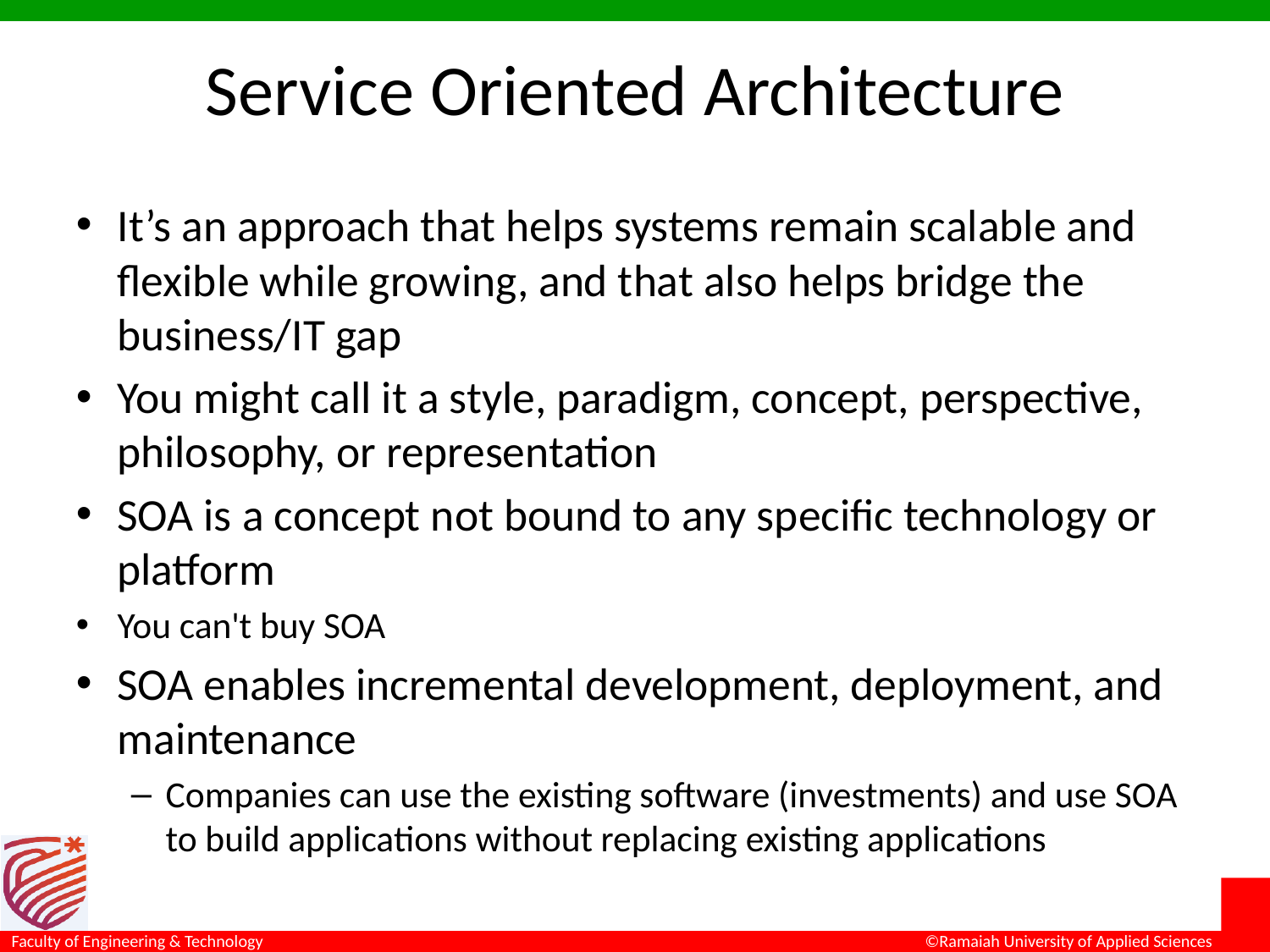

# Service Oriented Architecture
It’s an approach that helps systems remain scalable and flexible while growing, and that also helps bridge the business/IT gap
You might call it a style, paradigm, concept, perspective, philosophy, or representation
SOA is a concept not bound to any specific technology or platform
You can't buy SOA
SOA enables incremental development, deployment, and maintenance
Companies can use the existing software (investments) and use SOA to build applications without replacing existing applications